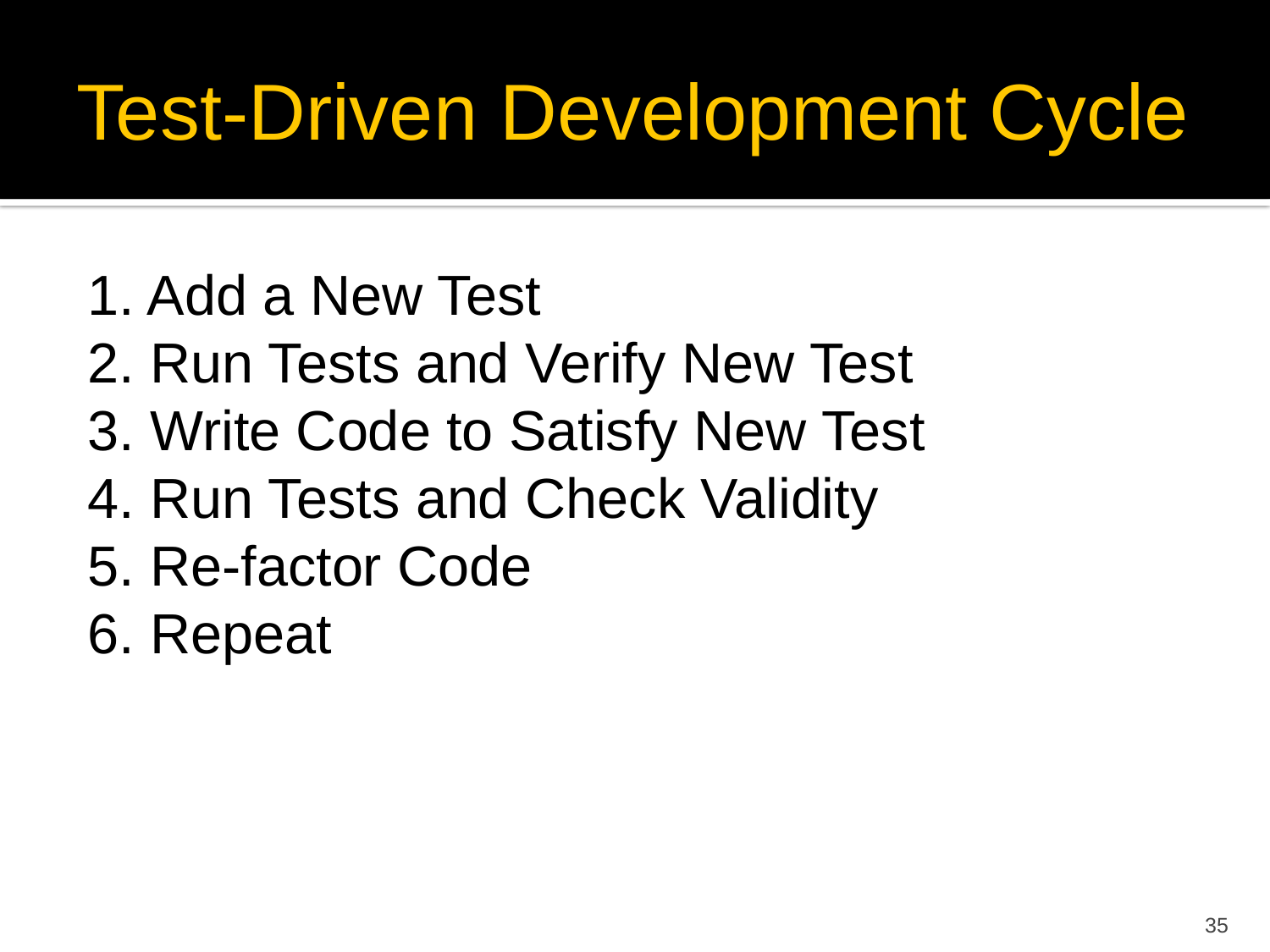

Test-Driven Development Cycle
1. Add a New Test
2. Run Tests and Verify New Test
3. Write Code to Satisfy New Test
4. Run Tests and Check Validity
5. Re-factor Code
6. Repeat
35